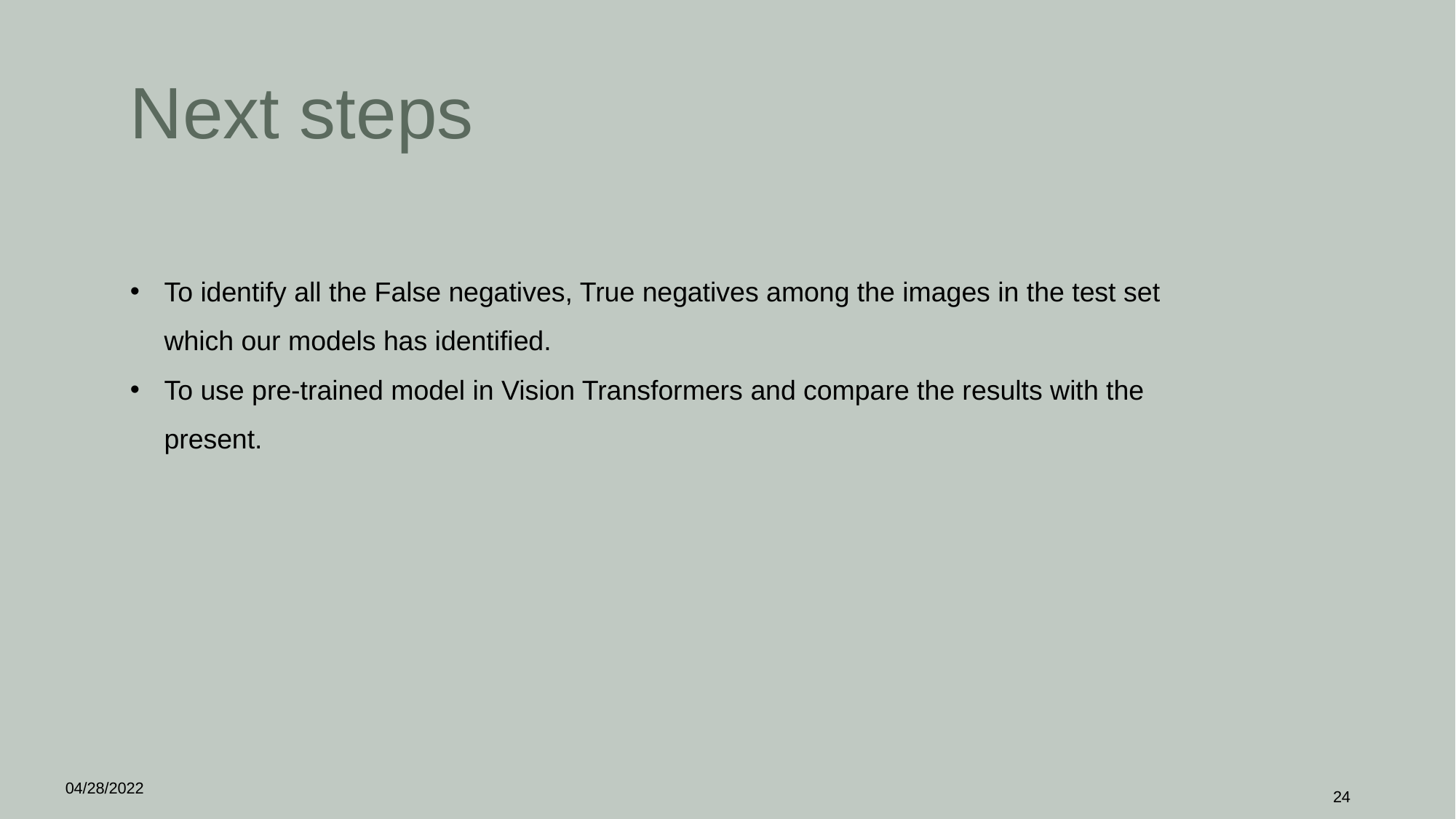

# Next steps
To identify all the False negatives, True negatives among the images in the test set which our models has identified.
To use pre-trained model in Vision Transformers and compare the results with the present.

04/28/2022
24